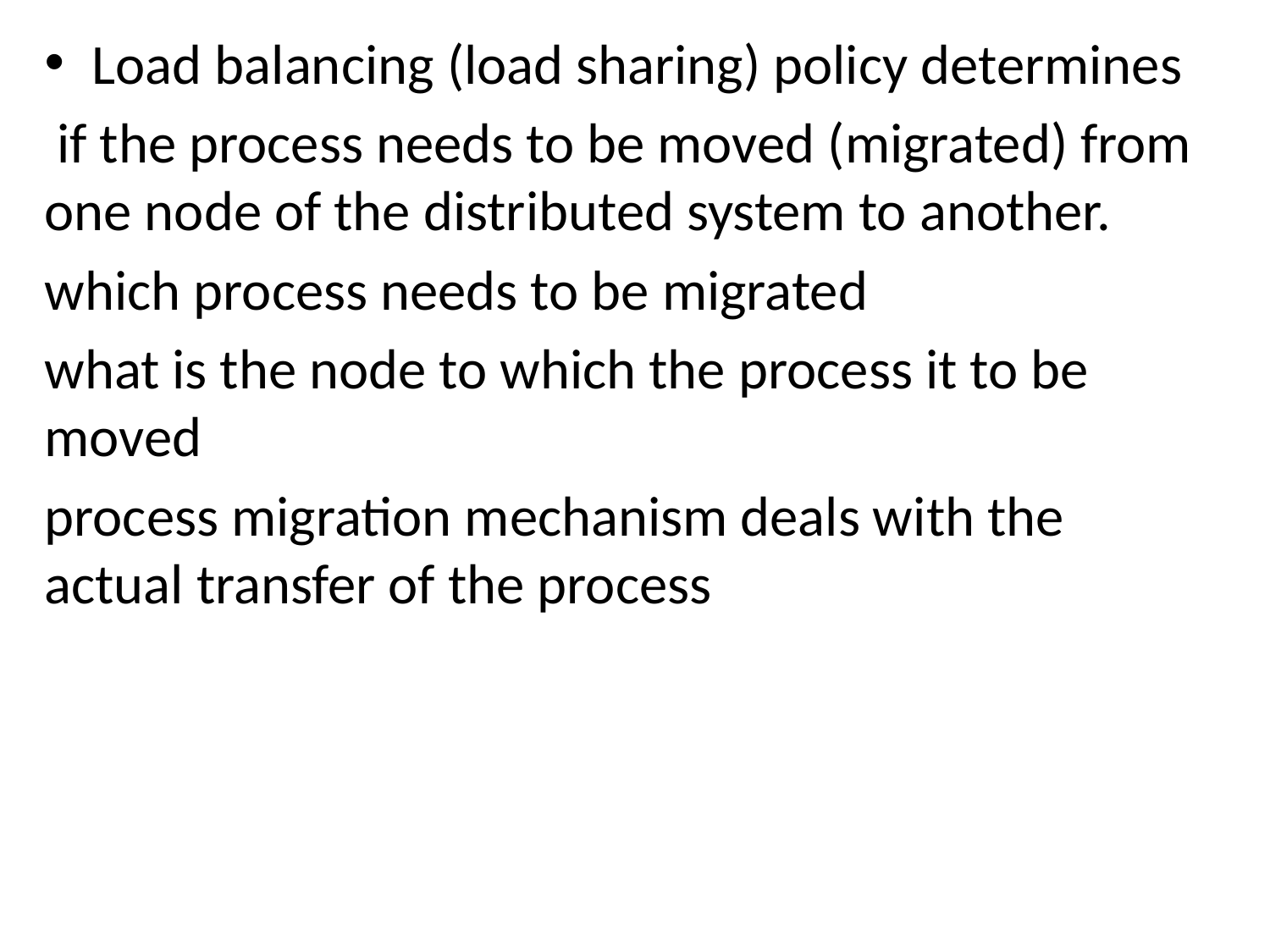

Load balancing (load sharing) policy determines
 if the process needs to be moved (migrated) from
one node of the distributed system to another.
which process needs to be migrated
what is the node to which the process it to be
moved
process migration mechanism deals with the actual transfer of the process